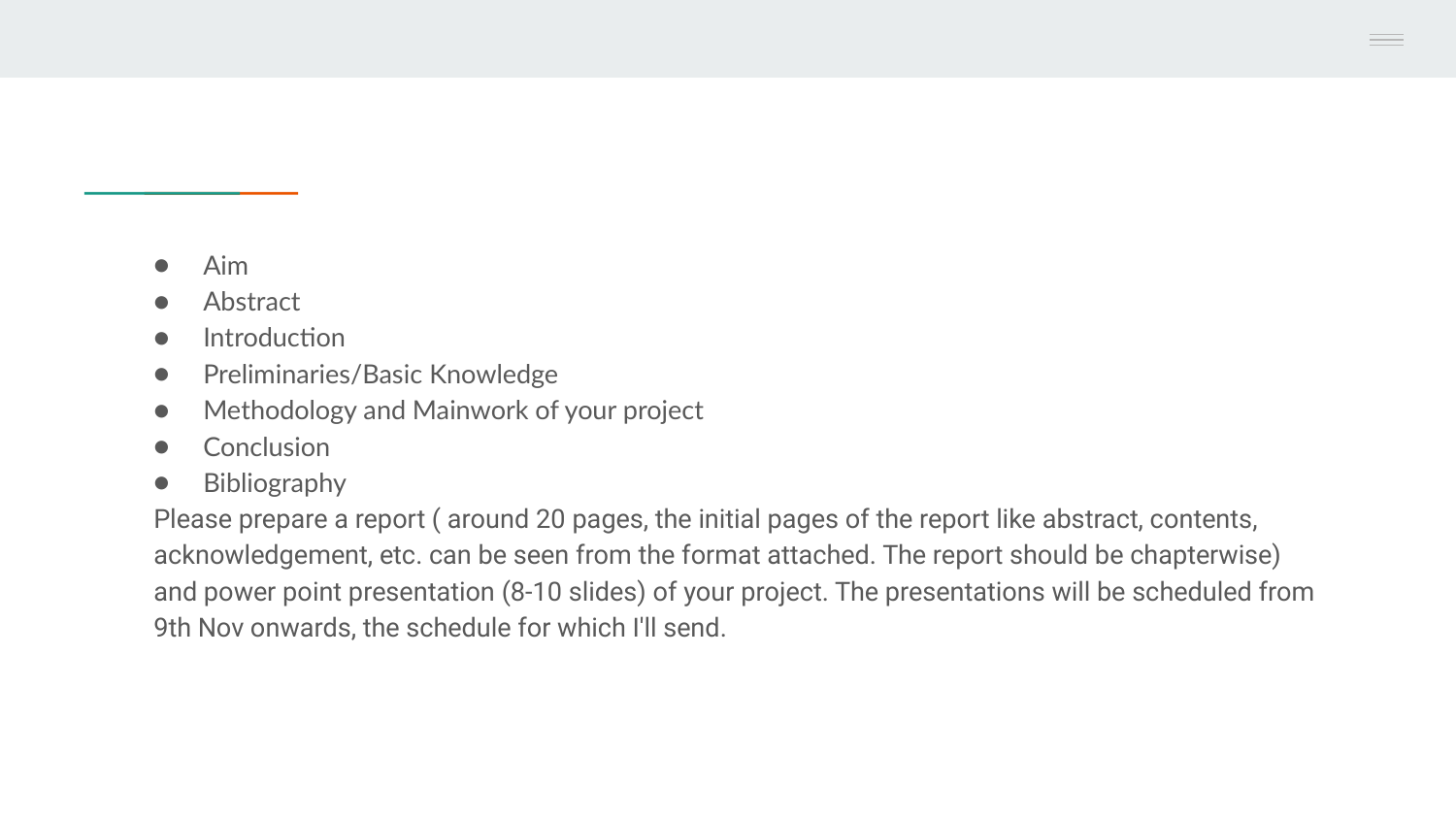

Aim
Abstract
Introduction
Preliminaries/Basic Knowledge
Methodology and Mainwork of your project
Conclusion
Bibliography
Please prepare a report ( around 20 pages, the initial pages of the report like abstract, contents, acknowledgement, etc. can be seen from the format attached. The report should be chapterwise) and power point presentation (8-10 slides) of your project. The presentations will be scheduled from 9th Nov onwards, the schedule for which I'll send.